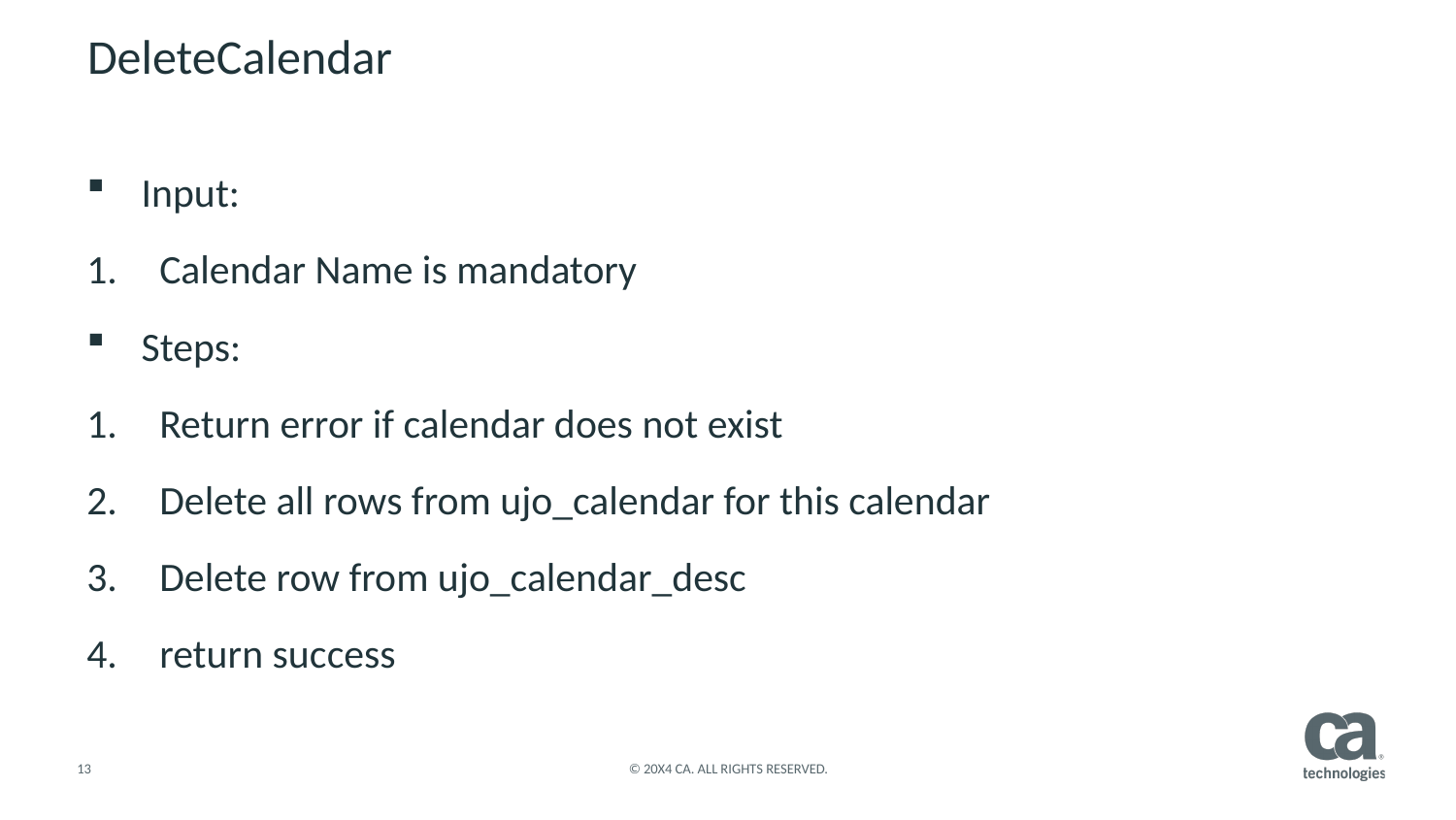

# DeleteCalendar
Input:
Calendar Name is mandatory
Steps:
Return error if calendar does not exist
Delete all rows from ujo_calendar for this calendar
Delete row from ujo_calendar_desc
return success